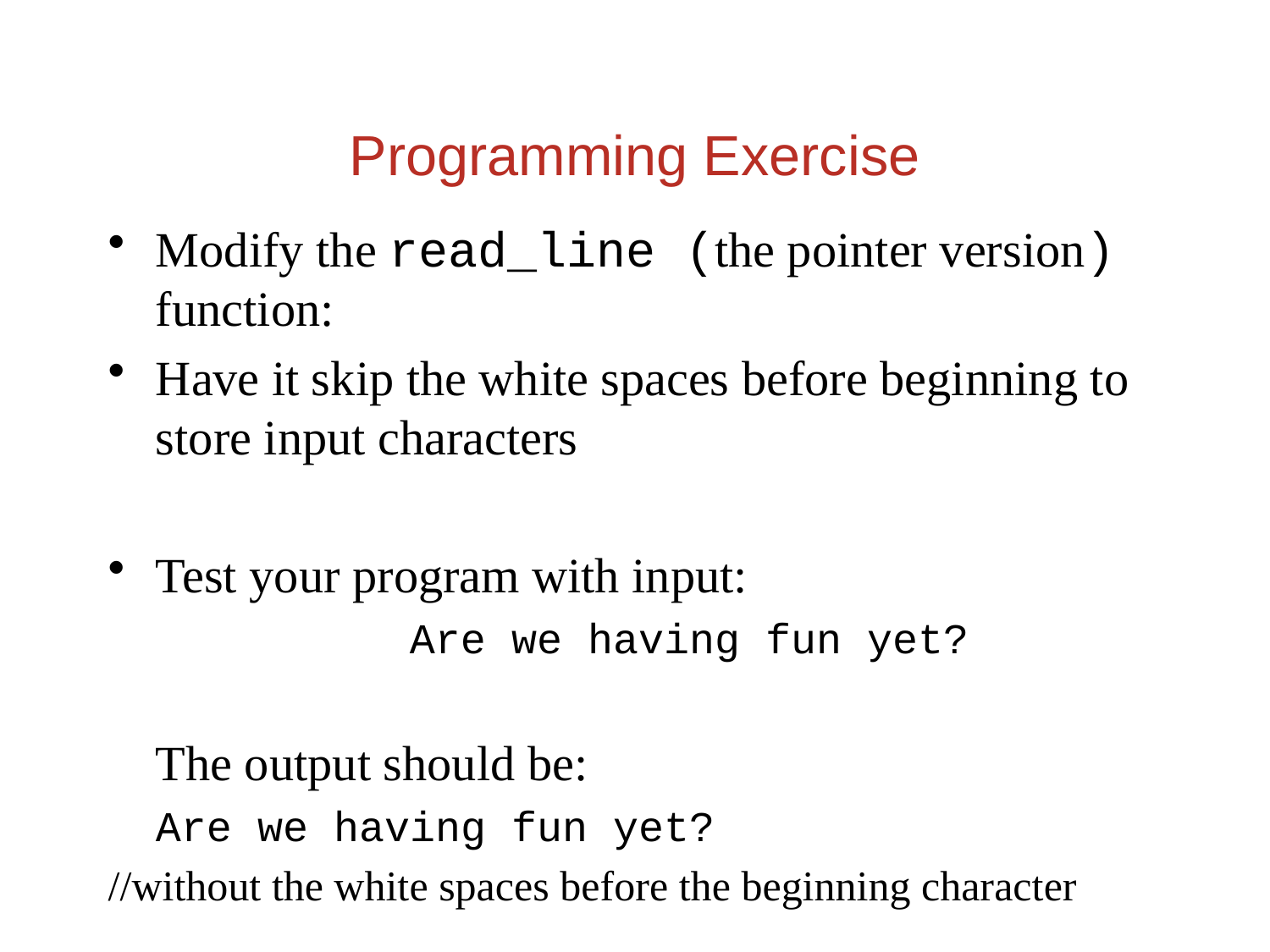

Programming Exercise
Modify the read_line (the pointer version) function:
Have it skip the white spaces before beginning to store input characters

Test your program with input:
			Are we having fun yet?

	The output should be:
	Are we having fun yet?
//without the white spaces before the beginning character